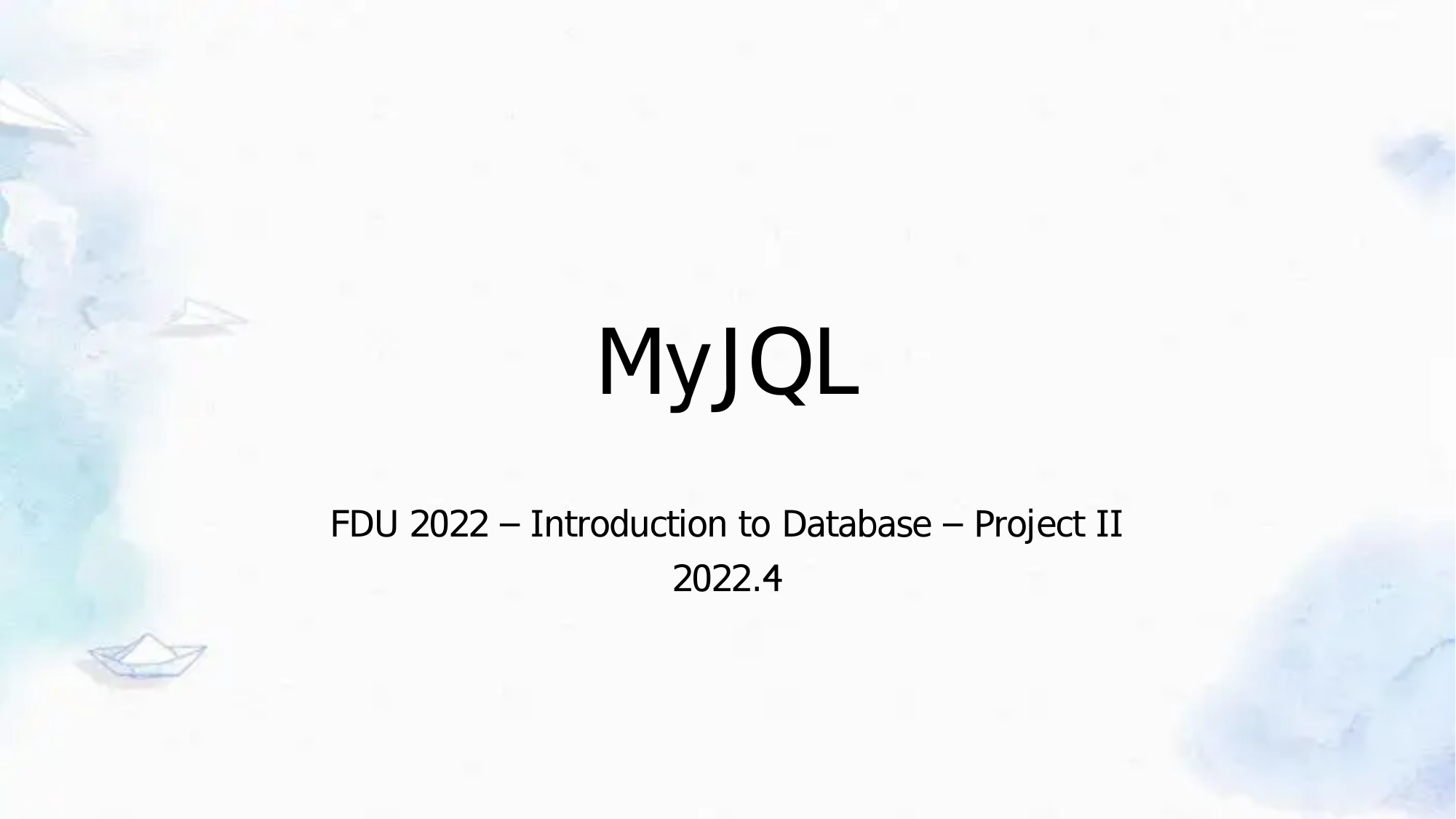

# MyJQL
FDU 2022 – Introduction to Database – Project II
2022.4